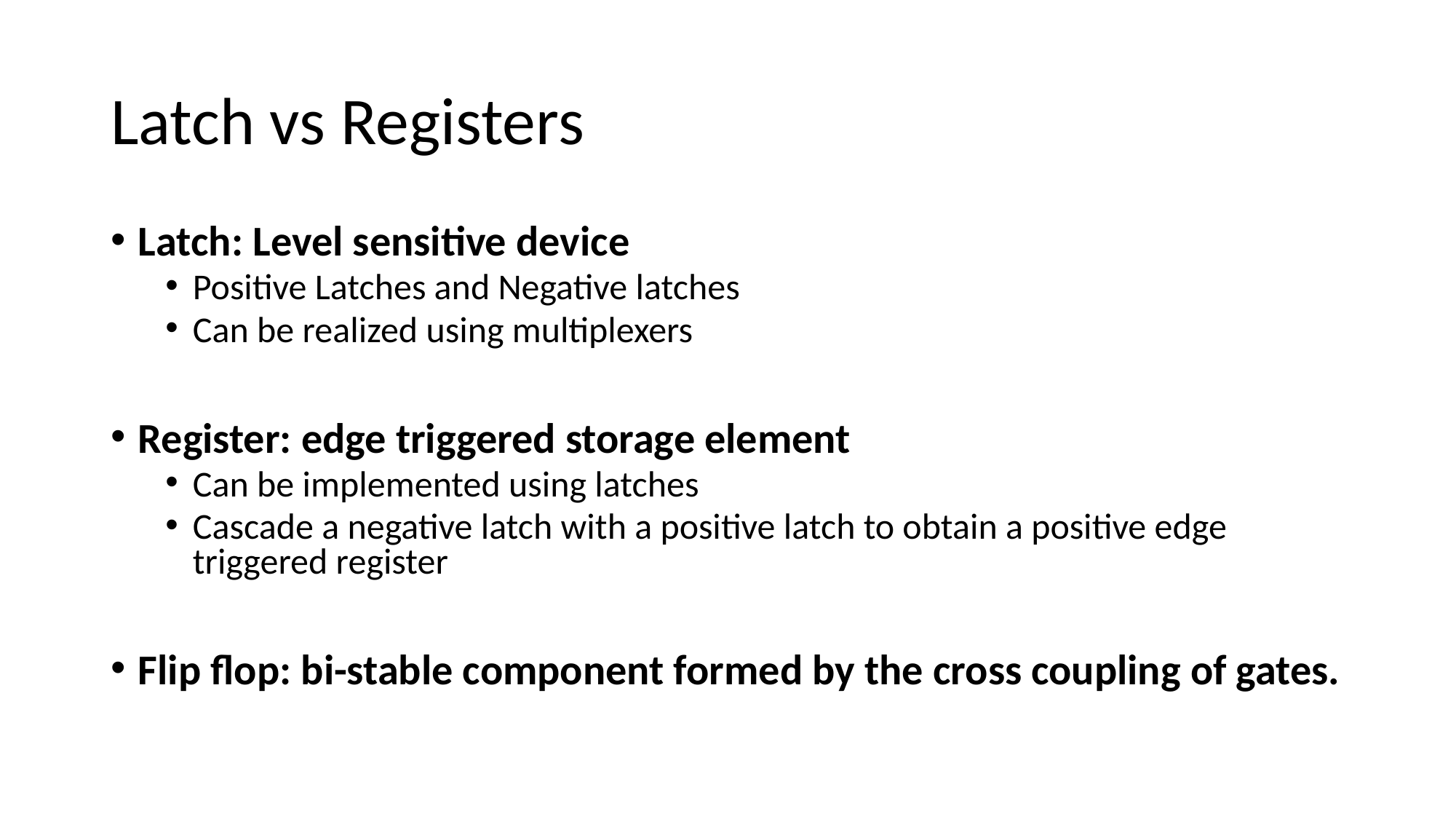

# Latch vs Registers
Latch: Level sensitive device
Positive Latches and Negative latches
Can be realized using multiplexers

Register: edge triggered storage element
Can be implemented using latches
Cascade a negative latch with a positive latch to obtain a positive edge triggered register

Flip flop: bi-stable component formed by the cross coupling of gates.